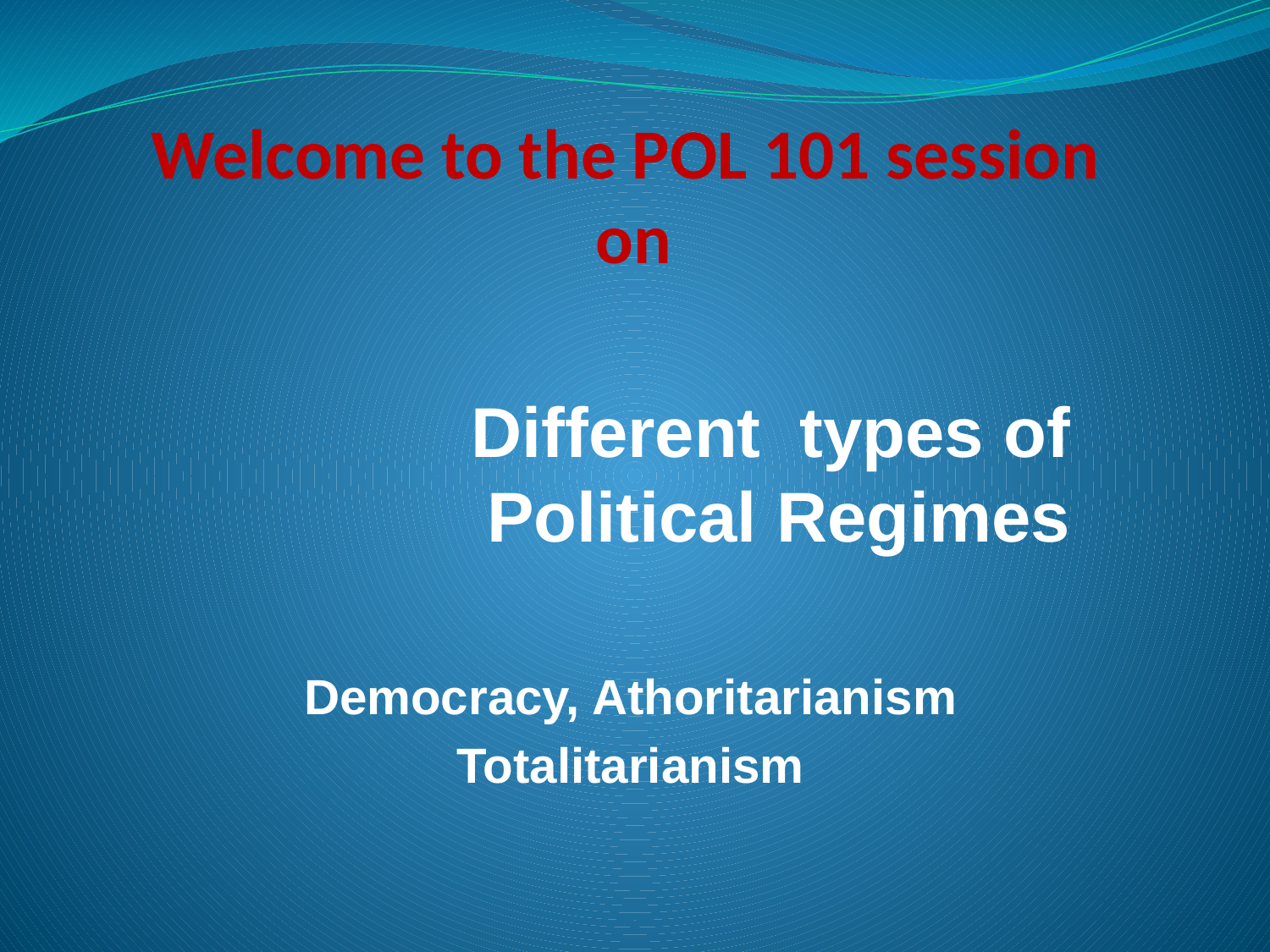

# Welcome to the POL 101 session on
Different  types of Political Regimes

Democracy, Athoritarianism
Totalitarianism